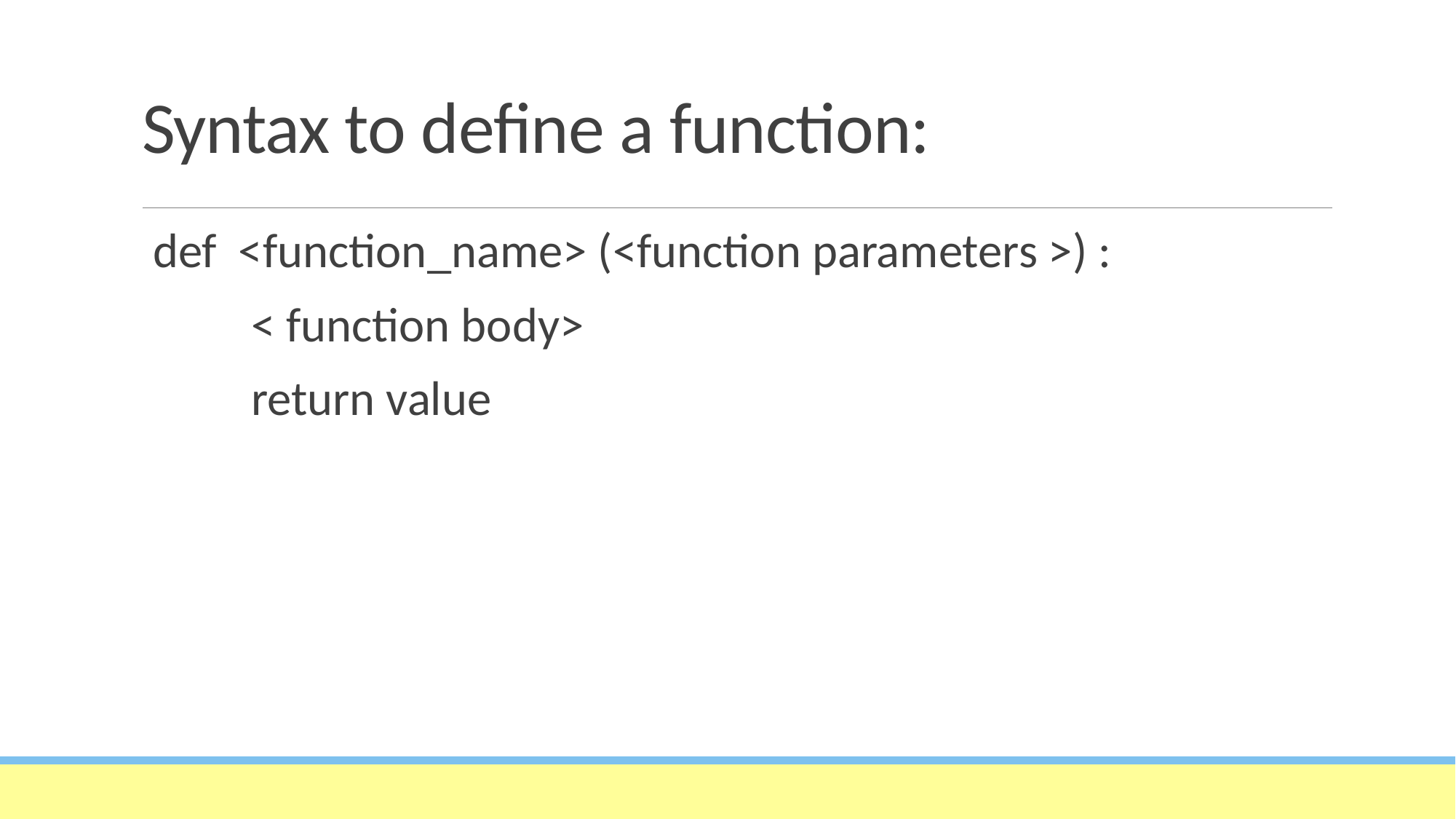

# Syntax to define a function:
 def  <function_name> (<function parameters >) :
          < function body>
          return value